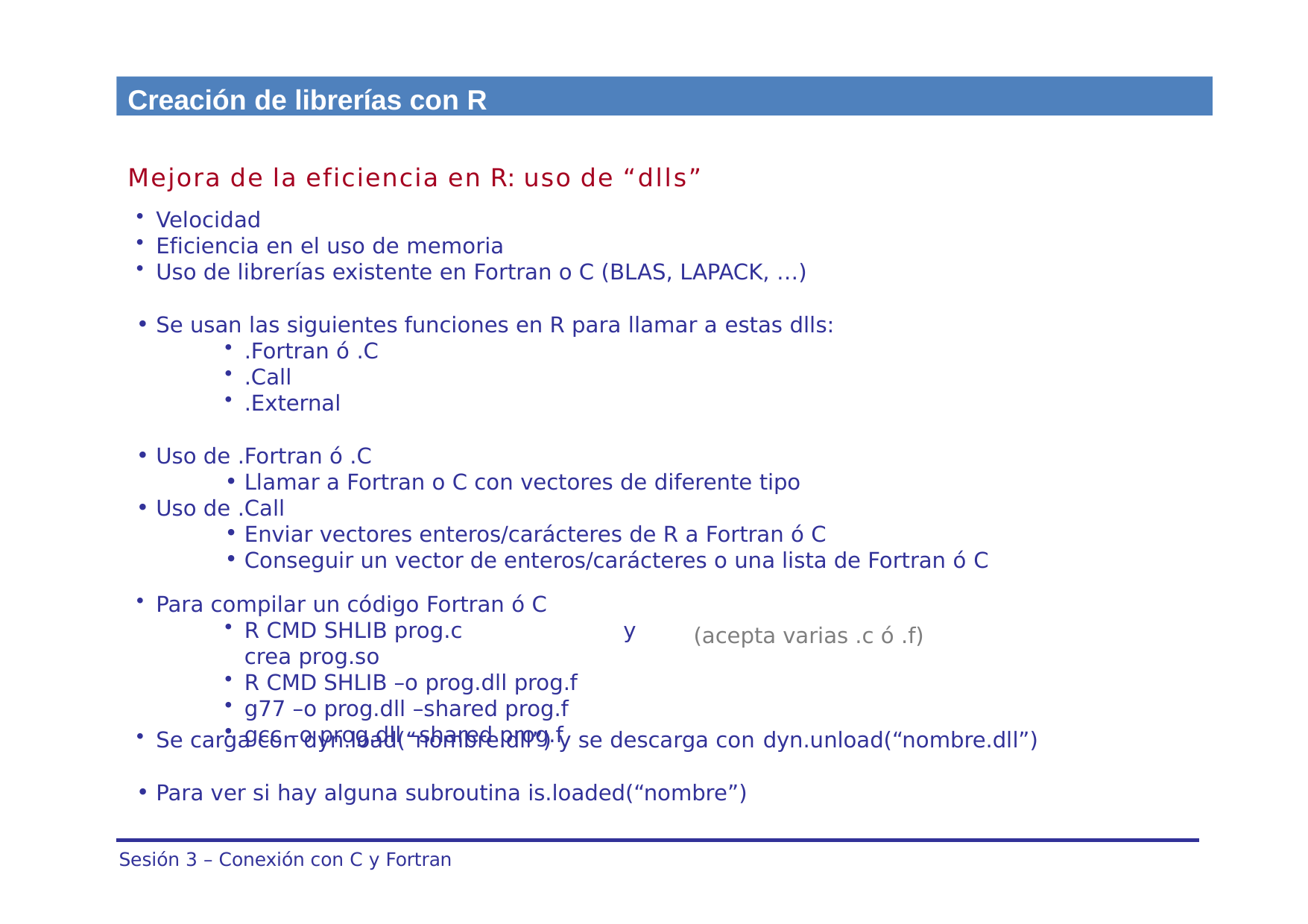

Creación de librerías con R
Mejora de la eficiencia en R: uso de “dlls”
Velocidad
Eficiencia en el uso de memoria
Uso de librerías existente en Fortran o C (BLAS, LAPACK, …)

Se usan las siguientes funciones en R para llamar a estas dlls:
.Fortran ó .C
.Call
.External

Uso de .Fortran ó .C
Llamar a Fortran o C con vectores de diferente tipo
Uso de .Call
Enviar vectores enteros/carácteres de R a Fortran ó C
Conseguir un vector de enteros/carácteres o una lista de Fortran ó C
Para compilar un código Fortran ó C
R CMD SHLIB prog.c	y crea prog.so
R CMD SHLIB –o prog.dll prog.f
g77 –o prog.dll –shared prog.f
gcc –o prog.dll –shared prog.f
(acepta varias .c ó .f)
Se carga con dyn.load(“nombre.dll”) y se descarga con dyn.unload(“nombre.dll”)

Para ver si hay alguna subroutina is.loaded(“nombre”)

Sesión 3 – Conexión con C y Fortran